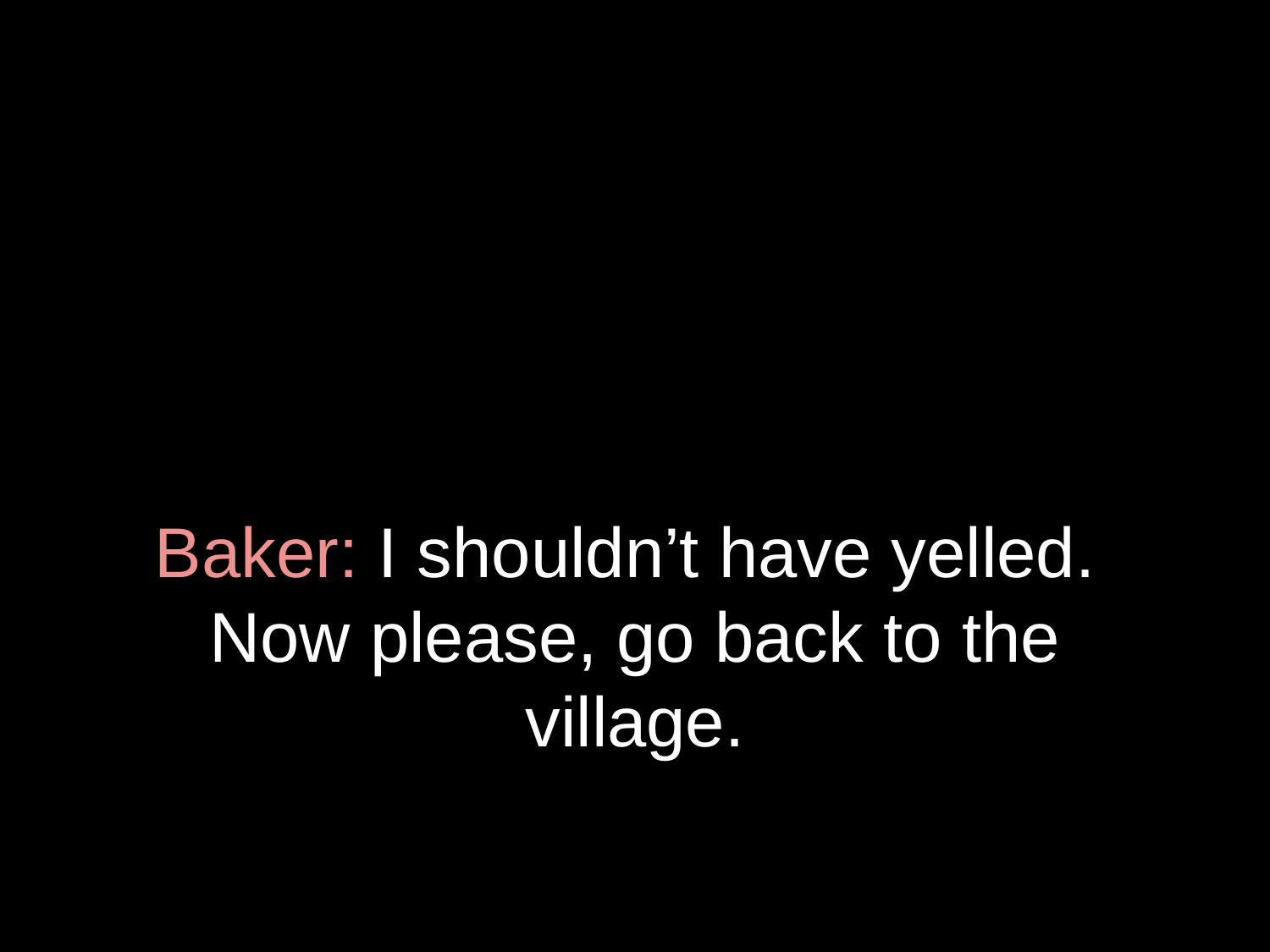

# Baker: I shouldn’t have yelled.  Now please, go back to the village.